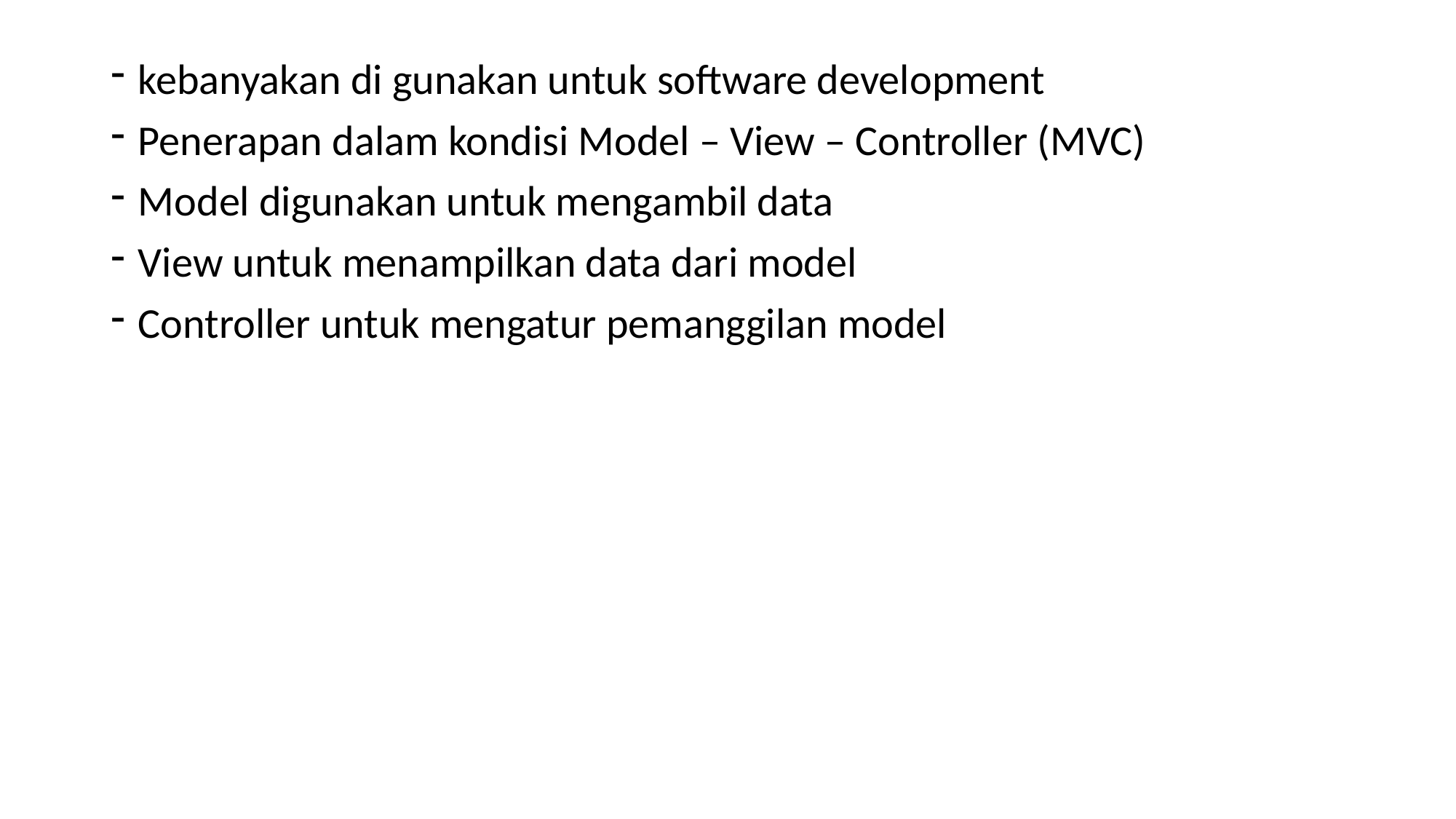

kebanyakan di gunakan untuk software development
Penerapan dalam kondisi Model – View – Controller (MVC)
Model digunakan untuk mengambil data
View untuk menampilkan data dari model
Controller untuk mengatur pemanggilan model